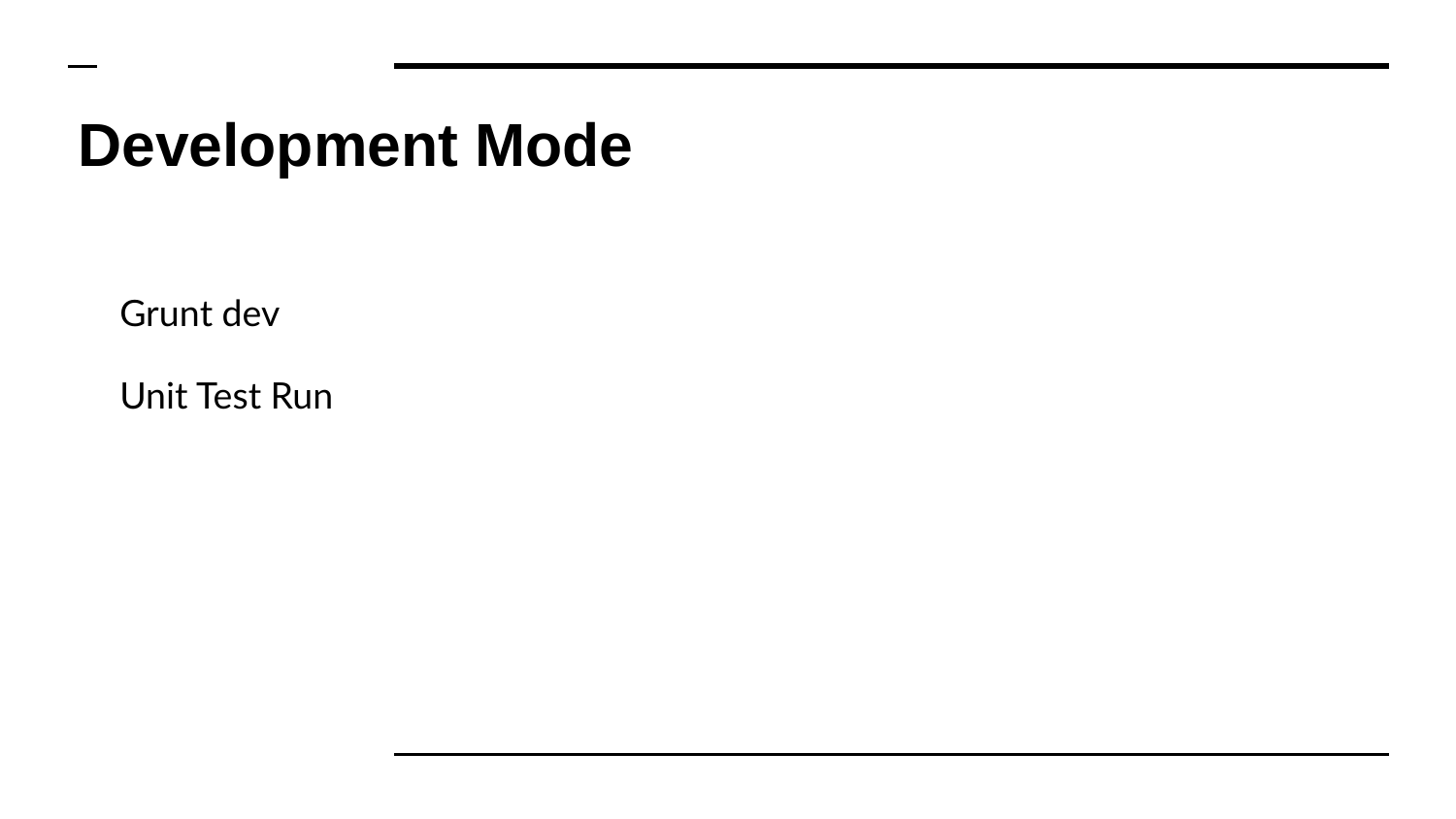

# Development Mode
Grunt dev
Unit Test Run